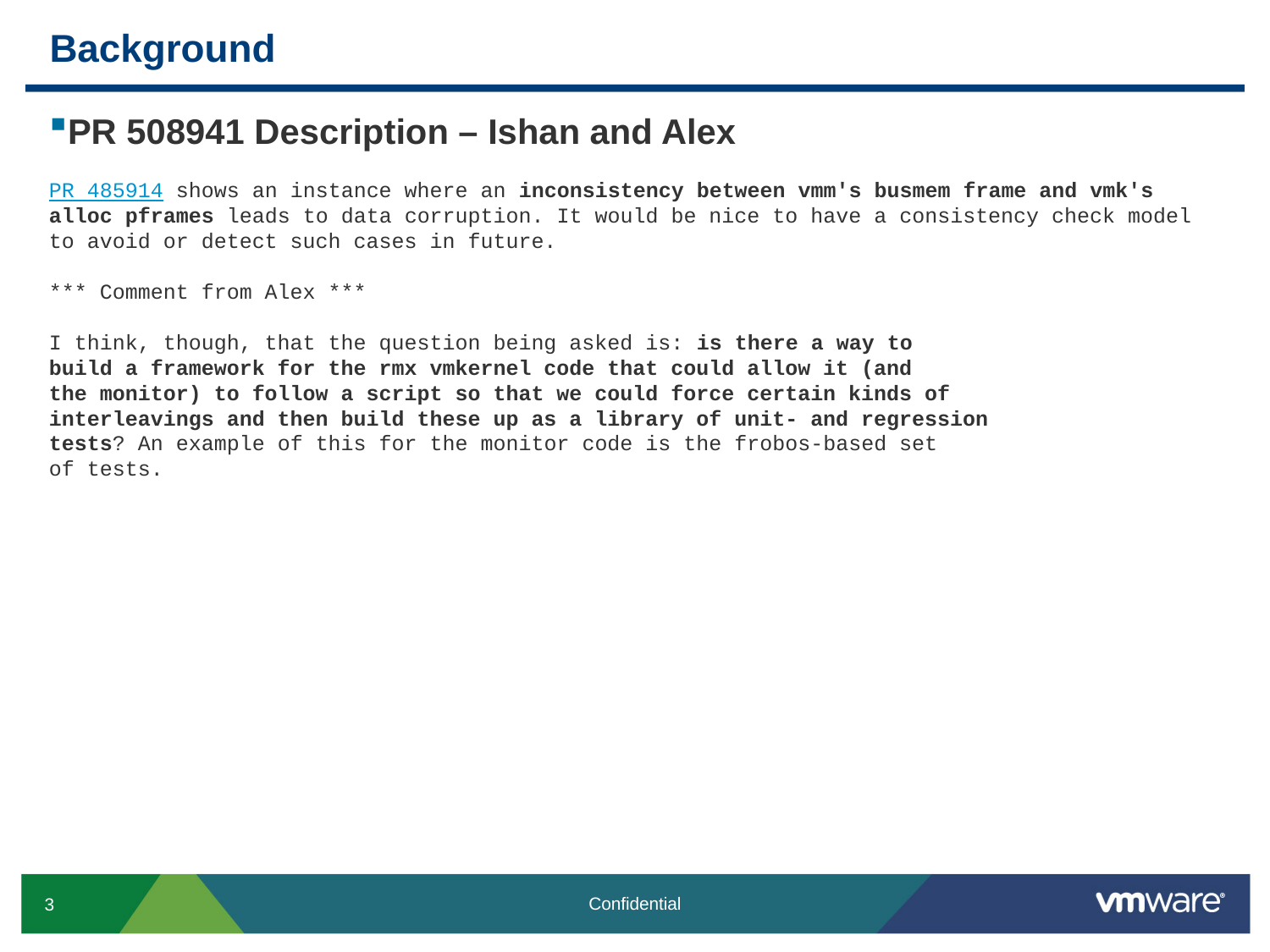

# Background
PR 508941 Description – Ishan and Alex

PR 485914 shows an instance where an inconsistency between vmm's busmem frame and vmk's alloc pframes leads to data corruption. It would be nice to have a consistency check model to avoid or detect such cases in future.

*** Comment from Alex ***
I think, though, that the question being asked is: is there a way to
build a framework for the rmx vmkernel code that could allow it (and
the monitor) to follow a script so that we could force certain kinds of
interleavings and then build these up as a library of unit- and regression
tests? An example of this for the monitor code is the frobos-based set
of tests.